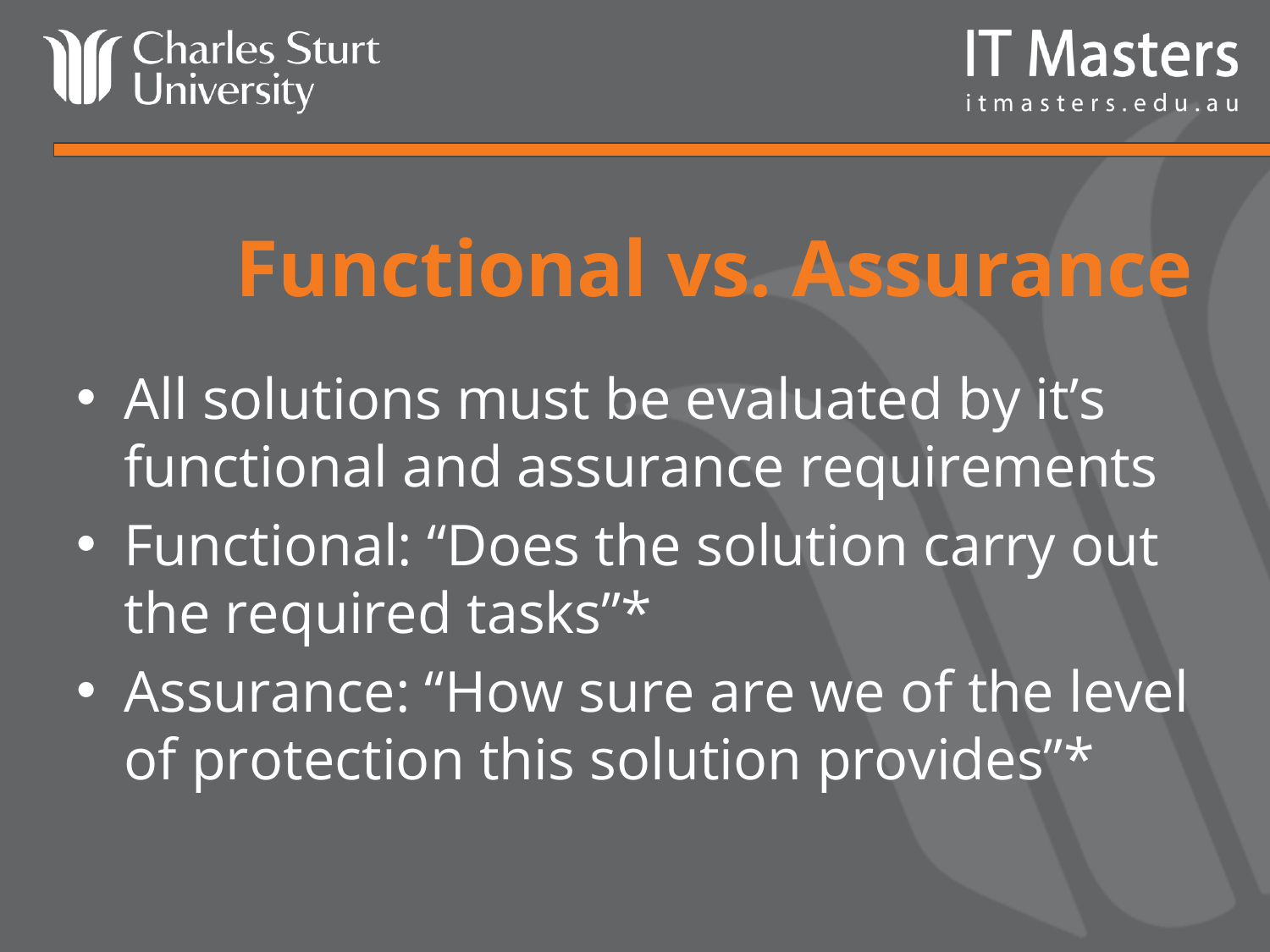

# Functional vs. Assurance
All solutions must be evaluated by it’s functional and assurance requirements
Functional: “Does the solution carry out the required tasks”*
Assurance: “How sure are we of the level of protection this solution provides”*